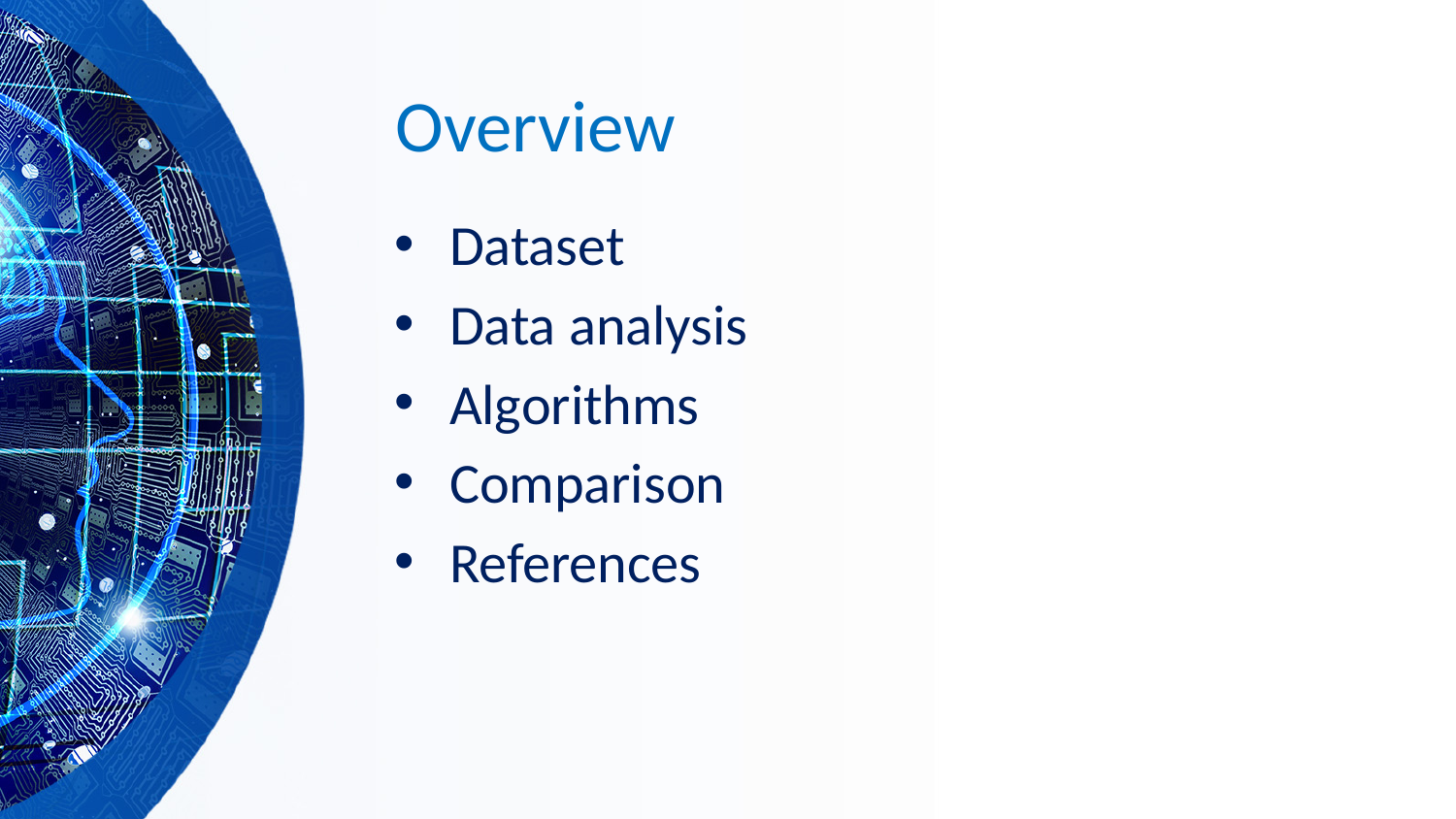

# Overview
Dataset
Data analysis
Algorithms
Comparison
References